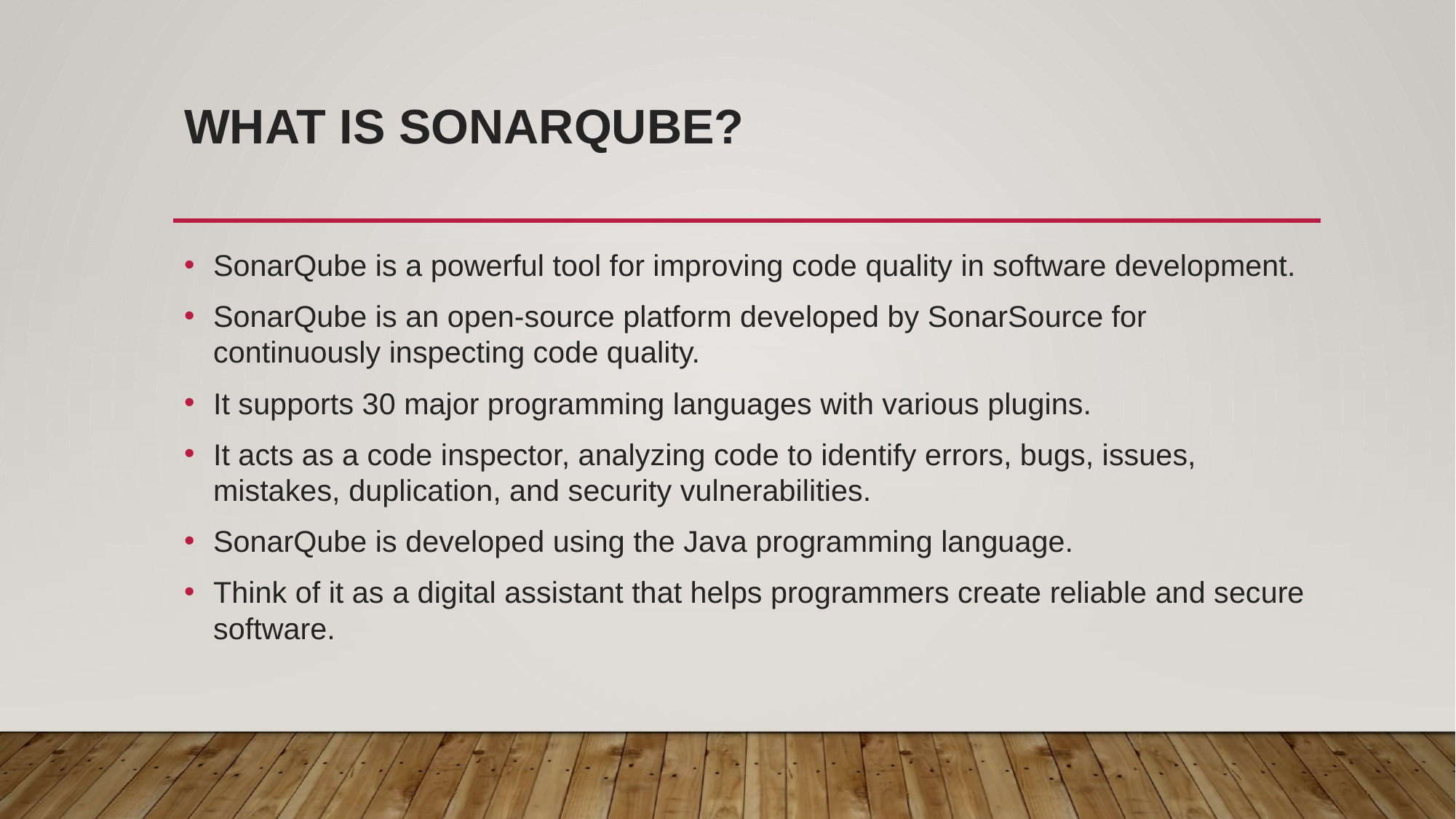

# What is SonarQube?
SonarQube is a powerful tool for improving code quality in software development.
SonarQube is an open-source platform developed by SonarSource for continuously inspecting code quality.
It supports 30 major programming languages with various plugins.
It acts as a code inspector, analyzing code to identify errors, bugs, issues, mistakes, duplication, and security vulnerabilities.
SonarQube is developed using the Java programming language.
Think of it as a digital assistant that helps programmers create reliable and secure software.